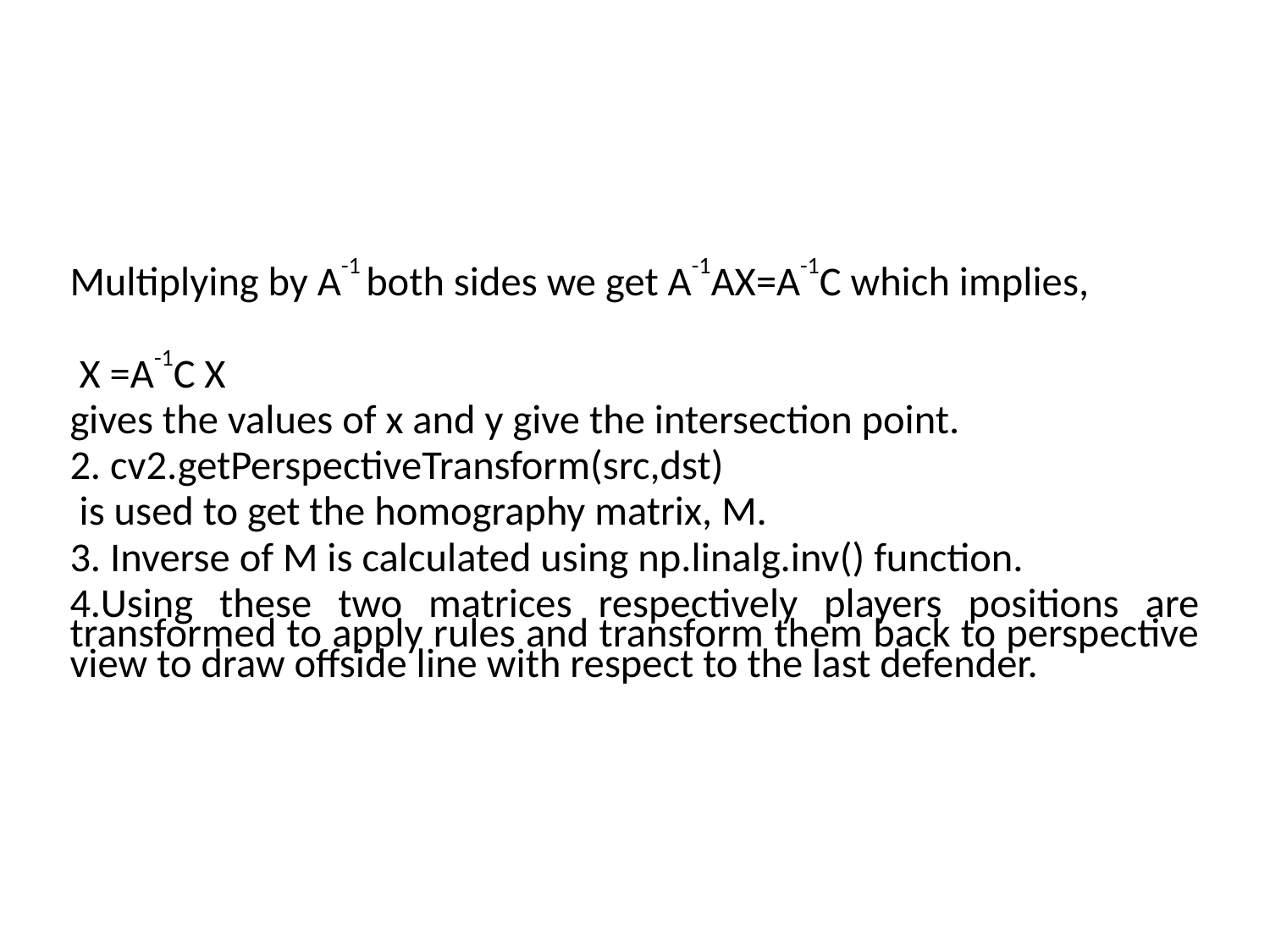

Multiplying by A-1 both sides we get A-1AX=A-1C which implies,

 X =A-1C X
gives the values of x and y give the intersection point.
2. cv2.getPerspectiveTransform(src,dst)
 is used to get the homography matrix, M.
3. Inverse of M is calculated using np.linalg.inv() function.
4.Using these two matrices respectively players positions are transformed to apply rules and transform them back to perspective view to draw offside line with respect to the last defender.